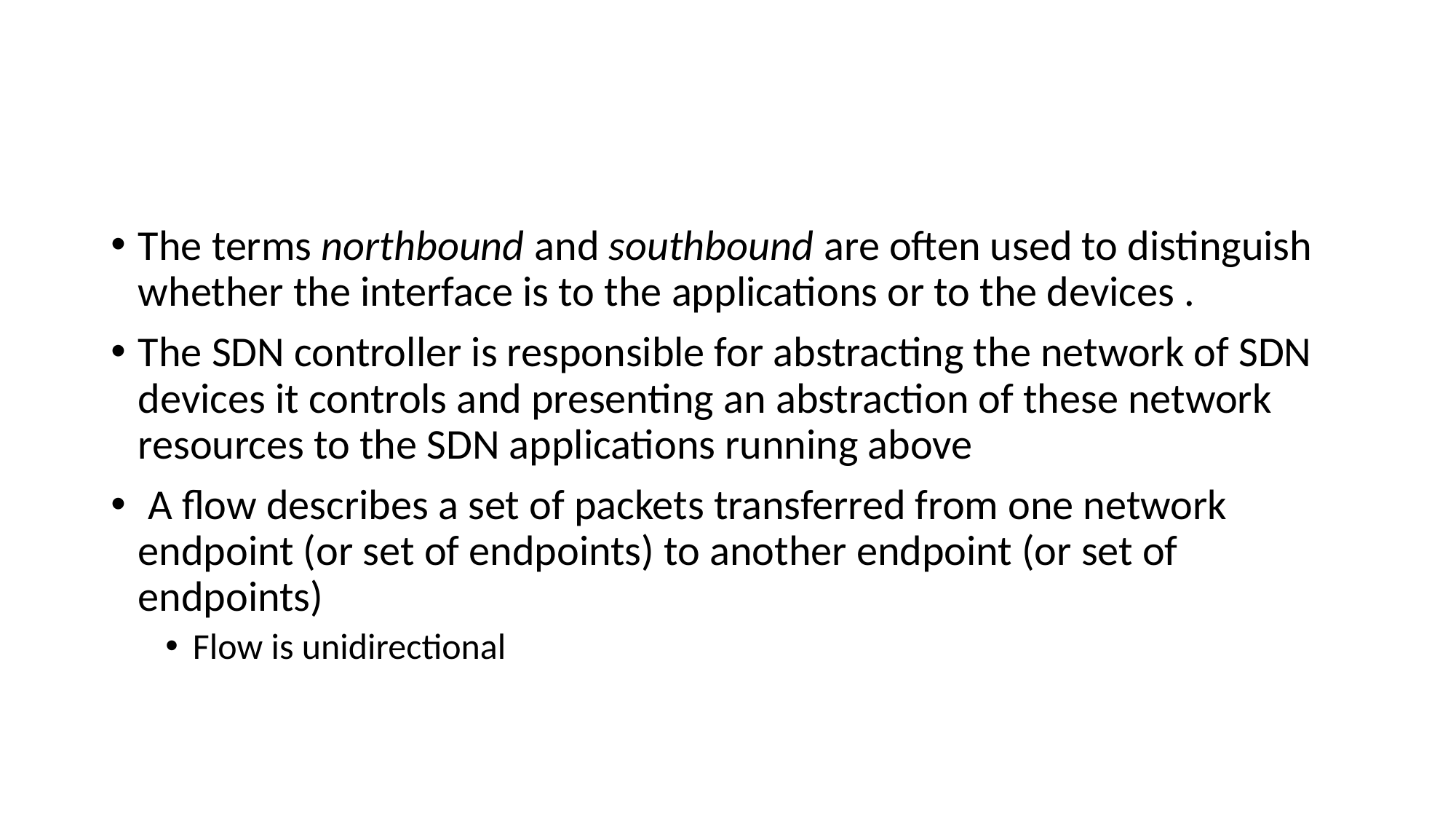

The terms northbound and southbound are often used to distinguish whether the interface is to the applications or to the devices .
The SDN controller is responsible for abstracting the network of SDN devices it controls and presenting an abstraction of these network resources to the SDN applications running above
 A flow describes a set of packets transferred from one network endpoint (or set of endpoints) to another endpoint (or set of endpoints)
Flow is unidirectional